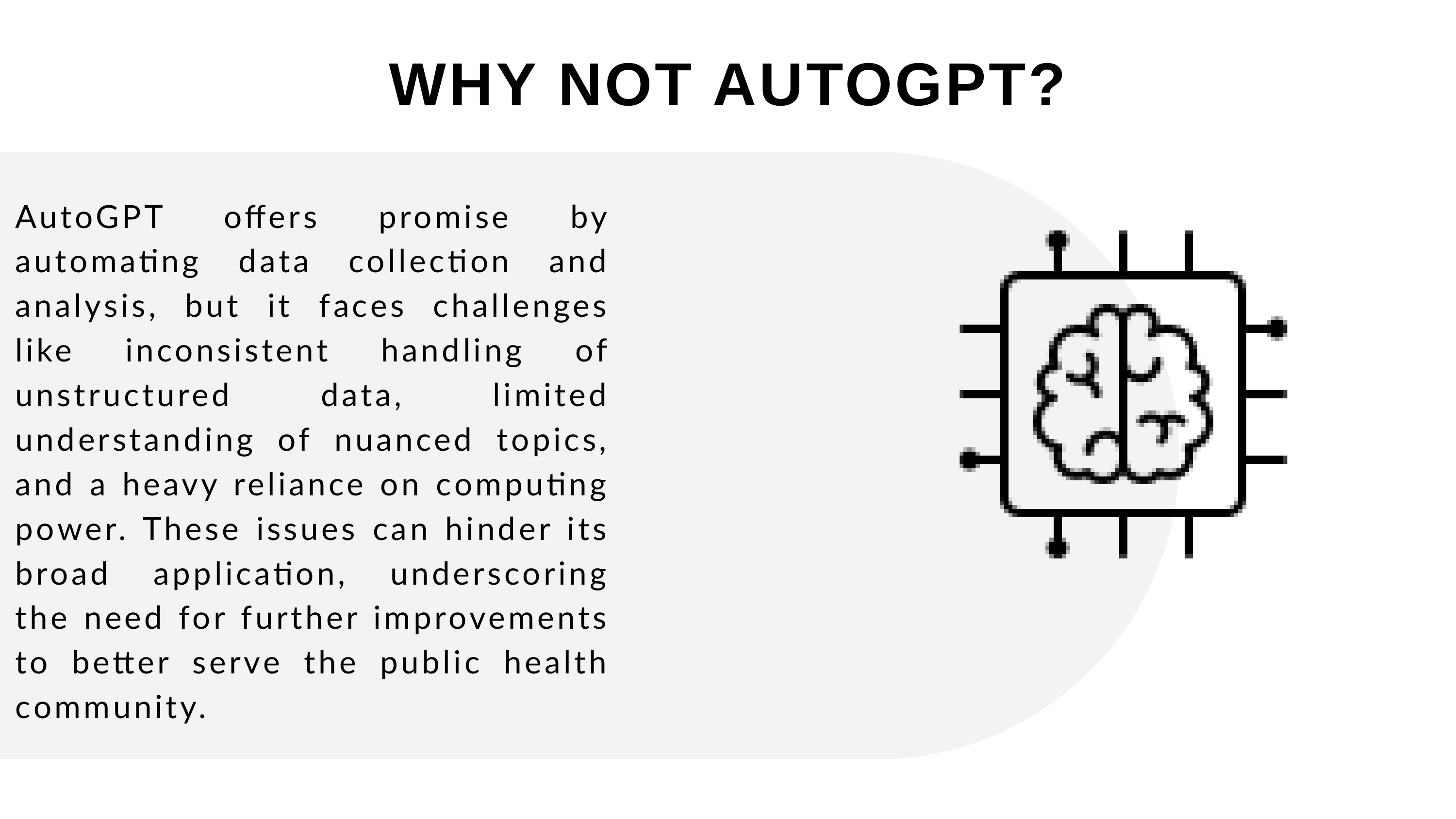

WHY NOT AUTOGPT?

AutoGPT offers promise by automating data collection and analysis, but it faces challenges like inconsistent handling of unstructured data, limited understanding of nuanced topics, and a heavy reliance on computing power. These issues can hinder its broad application, underscoring the need for further improvements to better serve the public health community.